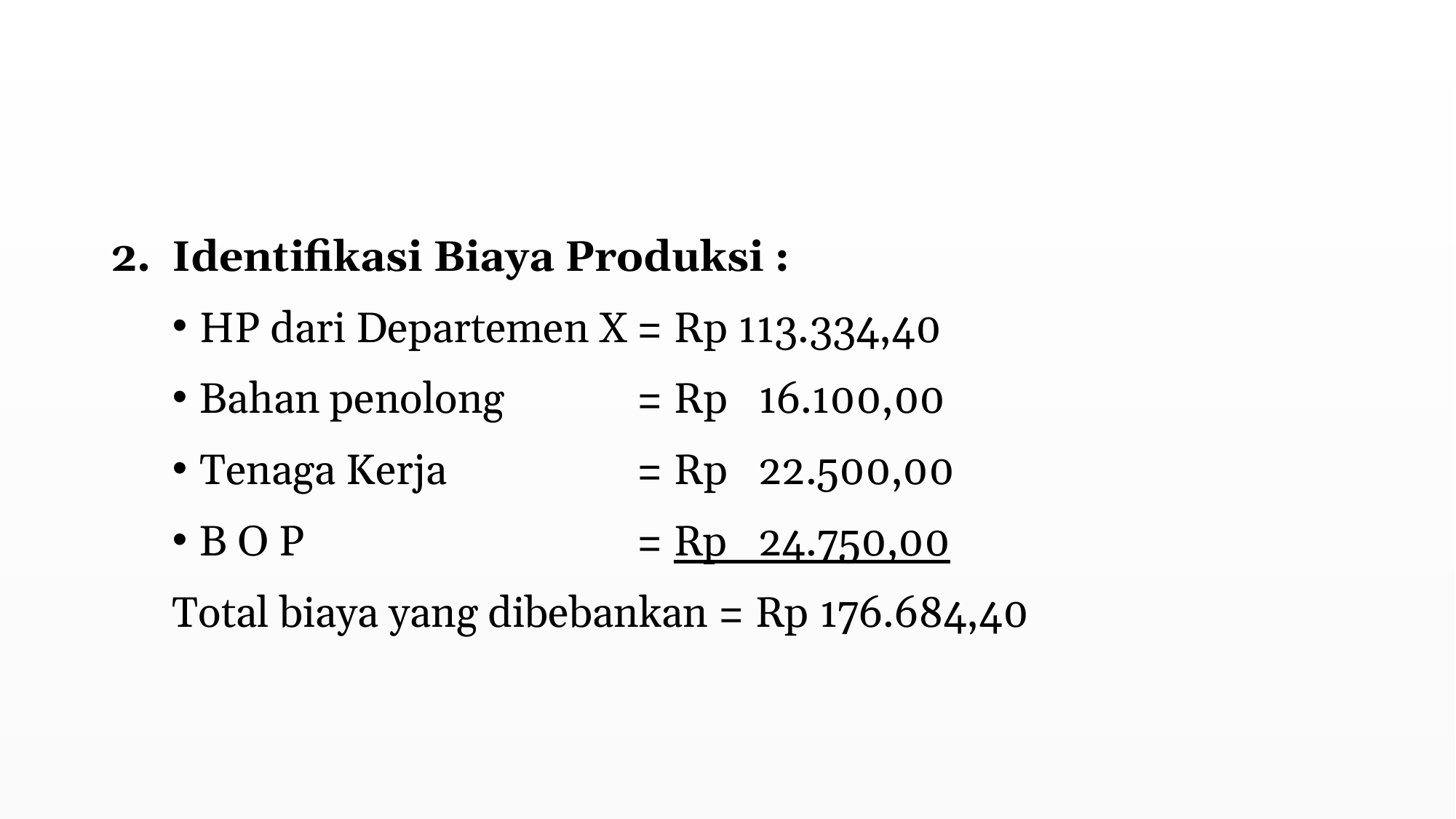

#
Identifikasi Biaya Produksi :
HP dari Departemen X	= Rp 113.334,40
Bahan penolong		= Rp   16.100,00
Tenaga Kerja 		= Rp   22.500,00
B O P				= Rp   24.750,00
Total biaya yang dibebankan	= Rp 176.684,40